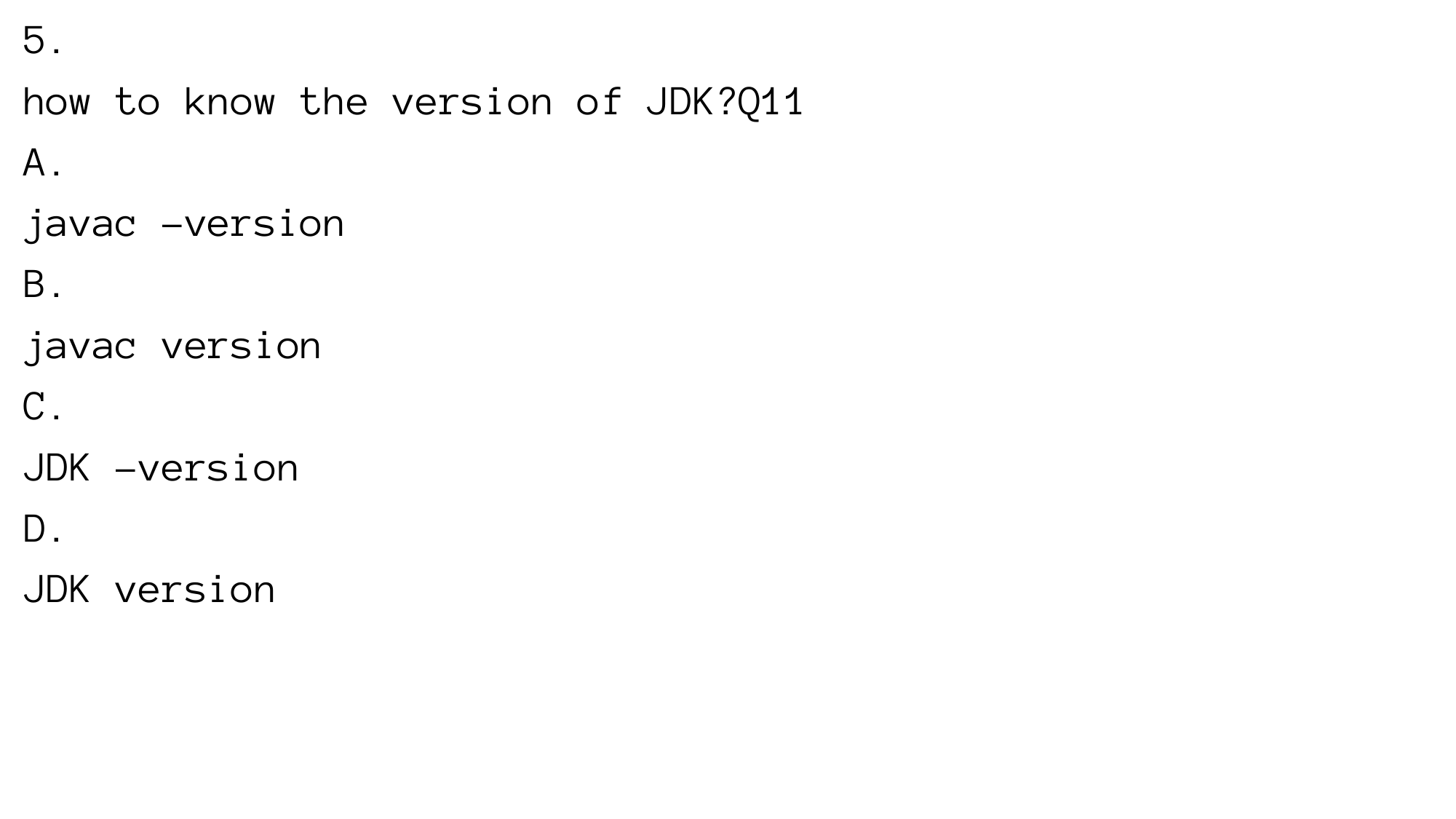

5.
how to know the version of JDK?Q11
A.
javac -version
B.
javac version
C.
JDK -version
D.
JDK version